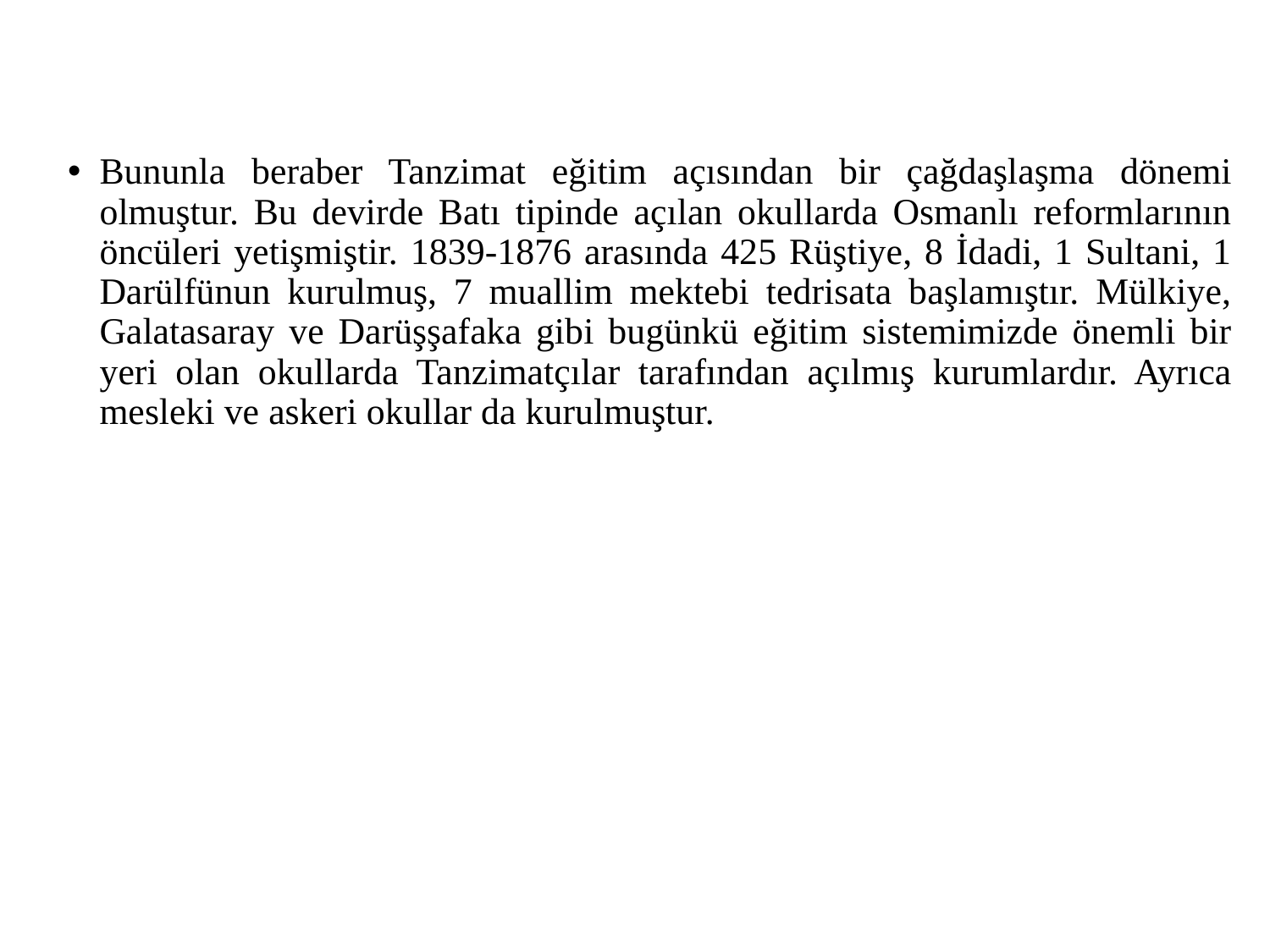

Bununla beraber Tanzimat eğitim açısından bir çağdaşlaşma dönemi olmuştur. Bu devirde Batı tipinde açılan okullarda Osmanlı reformlarının öncüleri yetişmiştir. 1839-1876 arasında 425 Rüştiye, 8 İdadi, 1 Sultani, 1 Darülfünun kurulmuş, 7 muallim mektebi tedrisata başlamıştır. Mülkiye, Galatasaray ve Darüşşafaka gibi bugünkü eğitim sistemimizde önemli bir yeri olan okullarda Tanzimatçılar tarafından açılmış kurumlardır. Ayrıca mesleki ve askeri okullar da kurulmuştur.